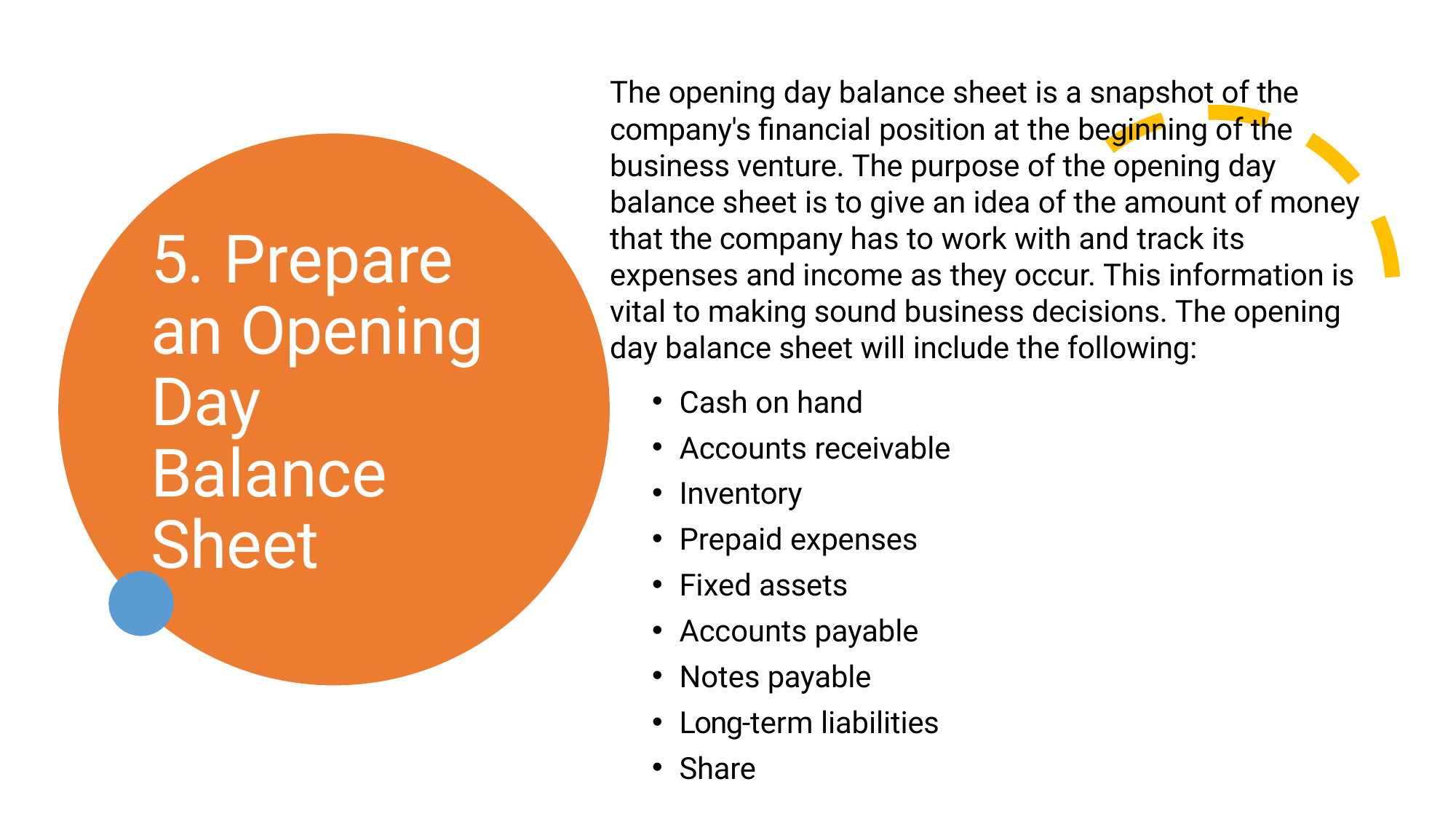

The opening day balance sheet is a snapshot of the company's financial position at the beginning of the business venture. The purpose of the opening day balance sheet is to give an idea of the amount of money that the company has to work with and track its expenses and income as they occur. This information is vital to making sound business decisions. The opening day balance sheet will include the following:

# 5.	Prepare an Opening Day Balance Sheet
Cash on hand
Accounts receivable
Inventory
Prepaid expenses
Fixed assets
Accounts payable
Notes payable
Long-term liabilities
Share